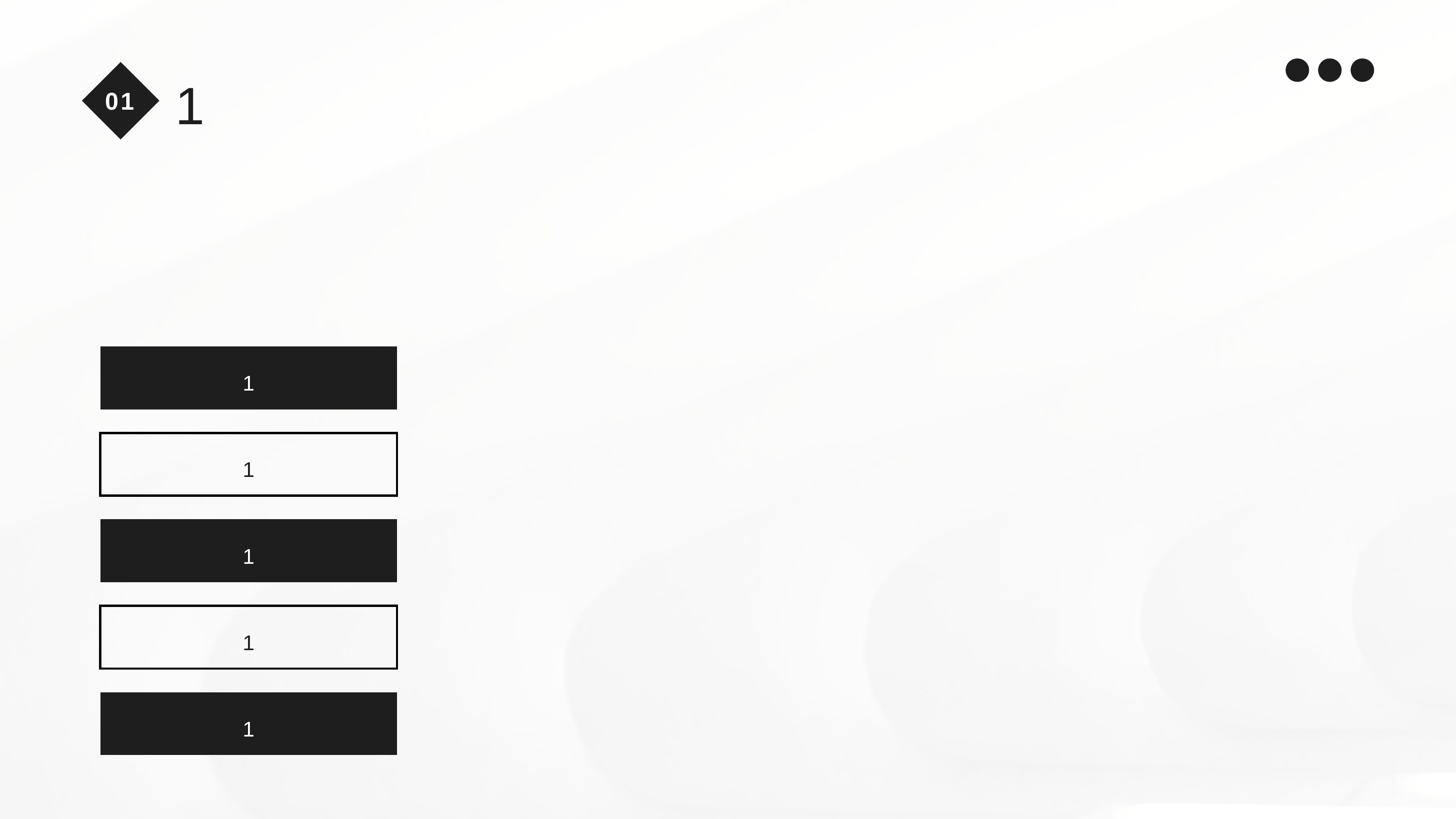

1

01

1

1

1

1

1